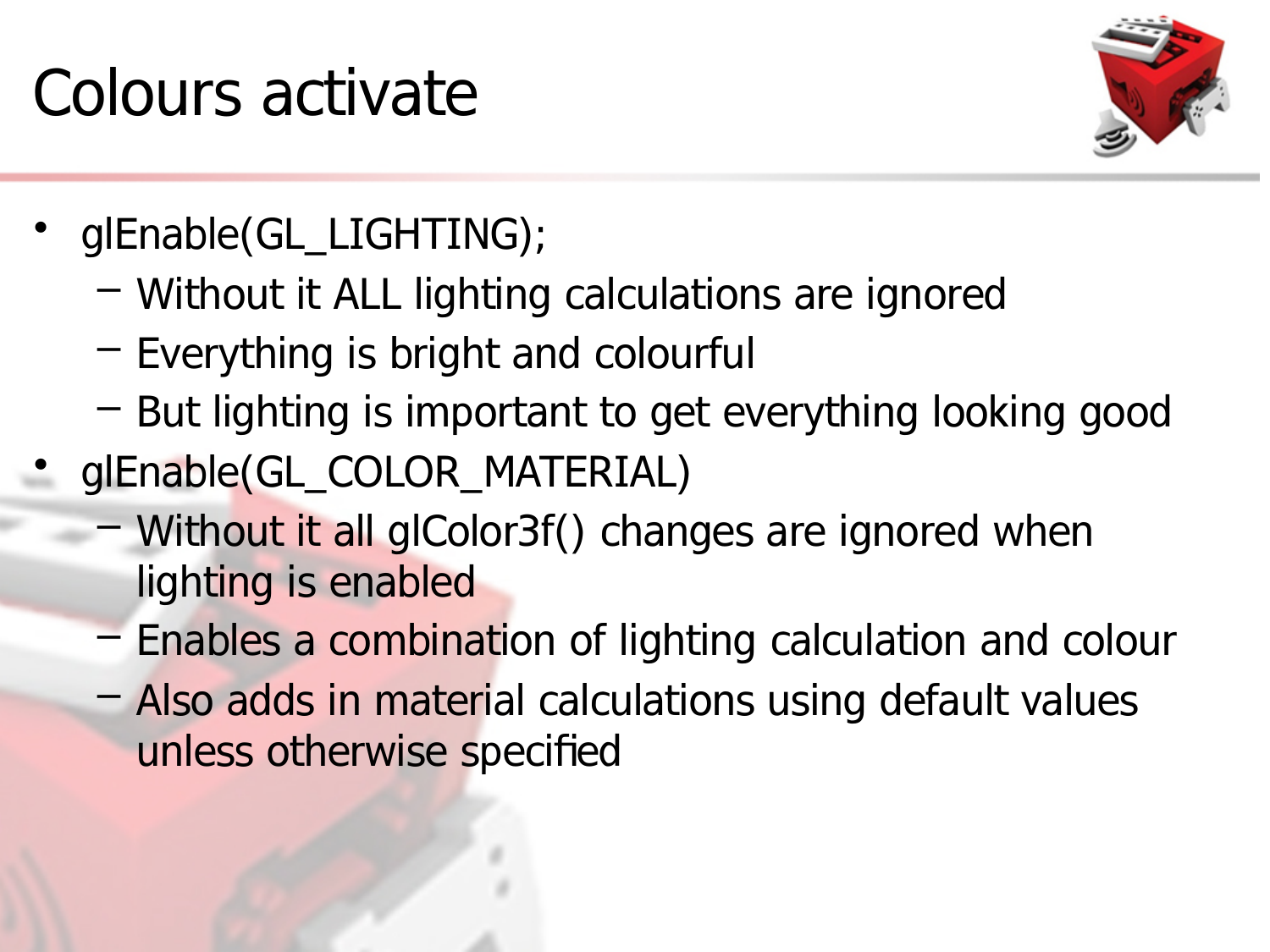

# Colours activate
glEnable(GL_LIGHTING);
Without it ALL lighting calculations are ignored
Everything is bright and colourful
But lighting is important to get everything looking good
glEnable(GL_COLOR_MATERIAL)
Without it all glColor3f() changes are ignored when lighting is enabled
Enables a combination of lighting calculation and colour
Also adds in material calculations using default values unless otherwise specified